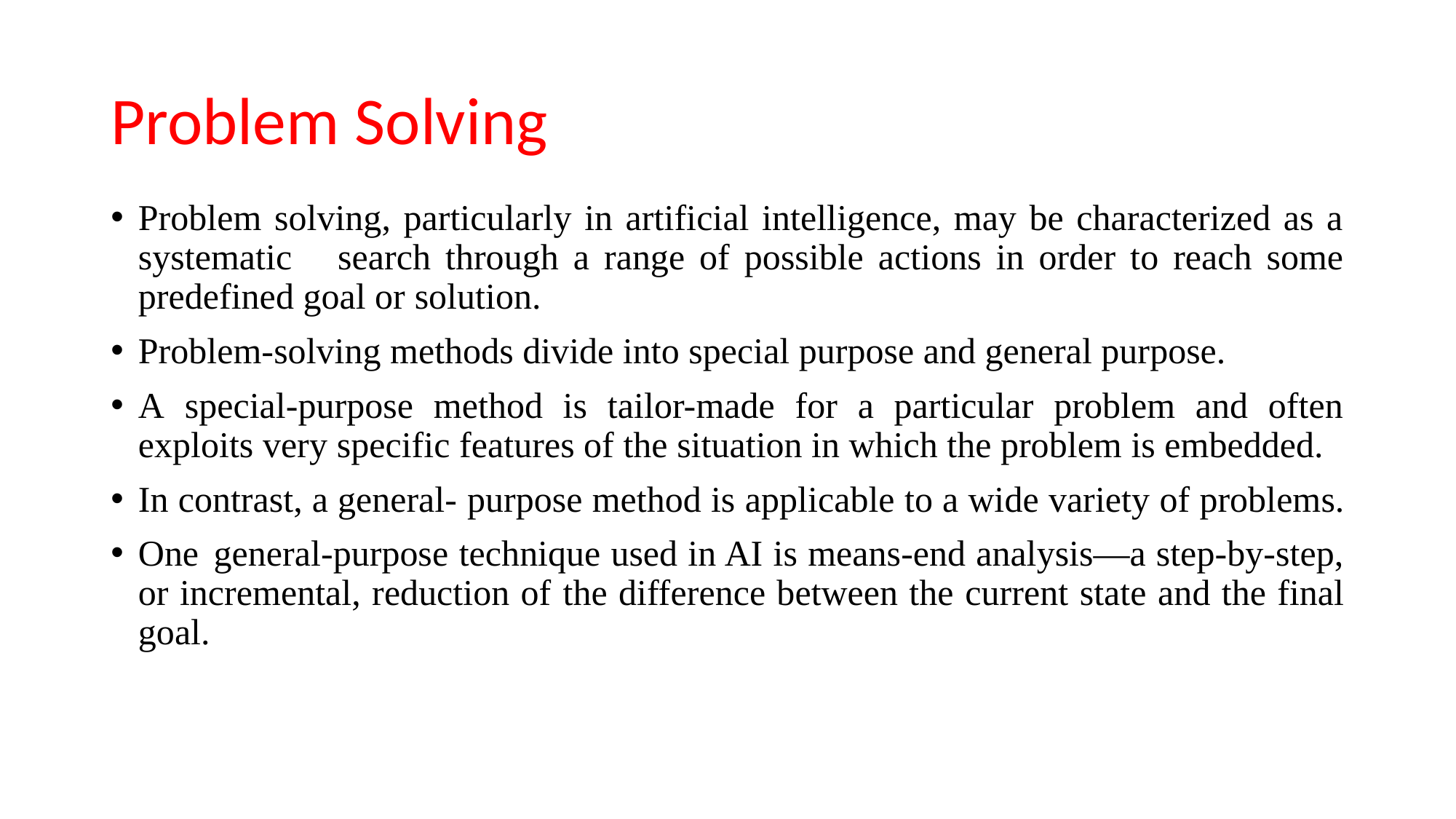

# Problem Solving
Problem solving, particularly in artificial intelligence, may be characterized as a systematic    search through a range of possible actions in order to reach some predefined goal or solution.
Problem-solving methods divide into special purpose and general purpose.
A special-purpose method is tailor-made for a particular problem and often exploits very specific features of the situation in which the problem is embedded.
In contrast, a general- purpose method is applicable to a wide variety of problems.
One general-purpose technique used in AI is means-end analysis—a step-by-step, or incremental, reduction of the difference between the current state and the final goal.